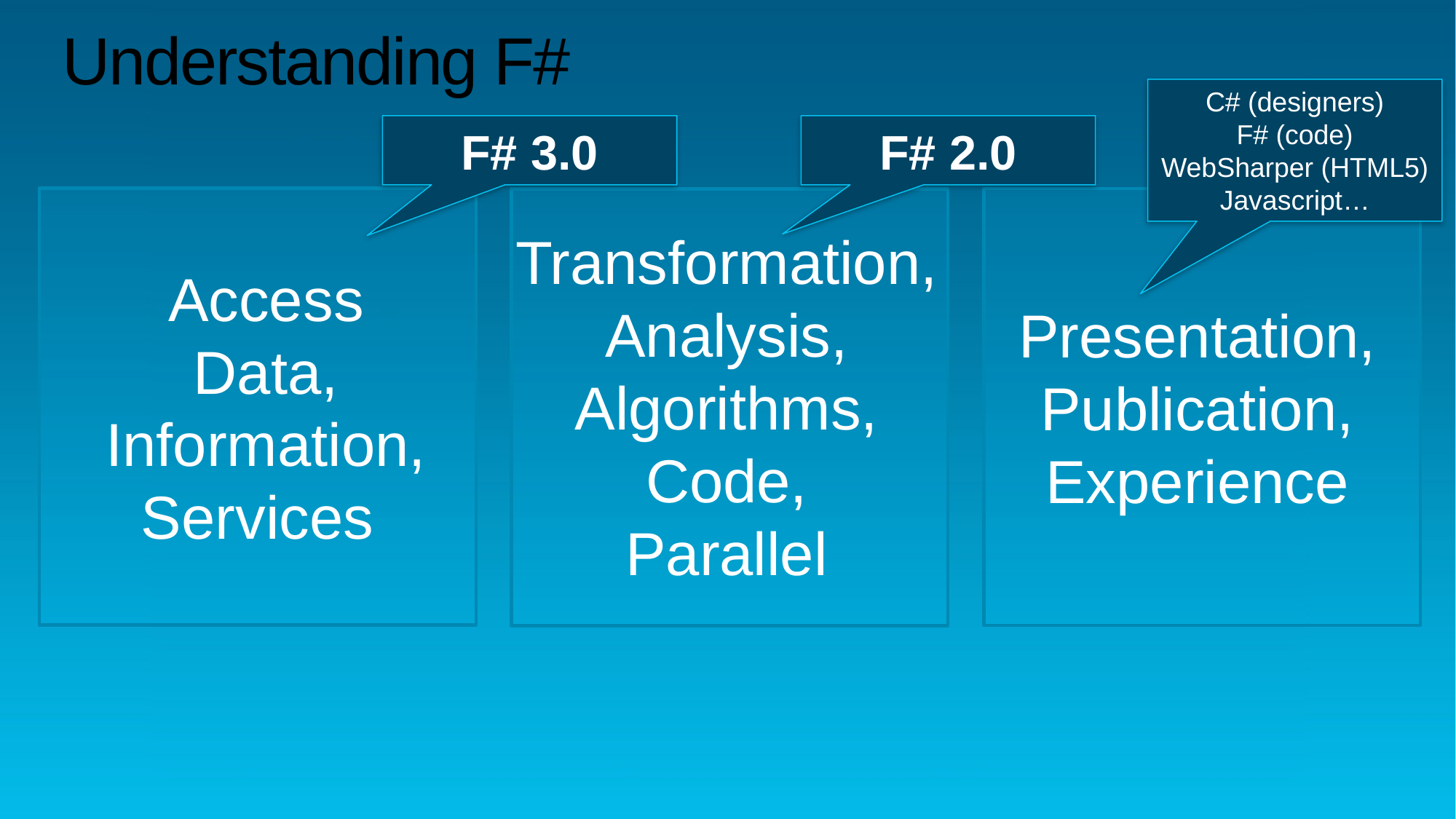

# Understanding F#
C# (designers)
F# (code)
WebSharper (HTML5)
Javascript…
F# 3.0
F# 2.0

Transformation,
Analysis,
Algorithms,
Code,
Parallel
Access
Data,
Information,
Services

Presentation,
Publication,
Experience